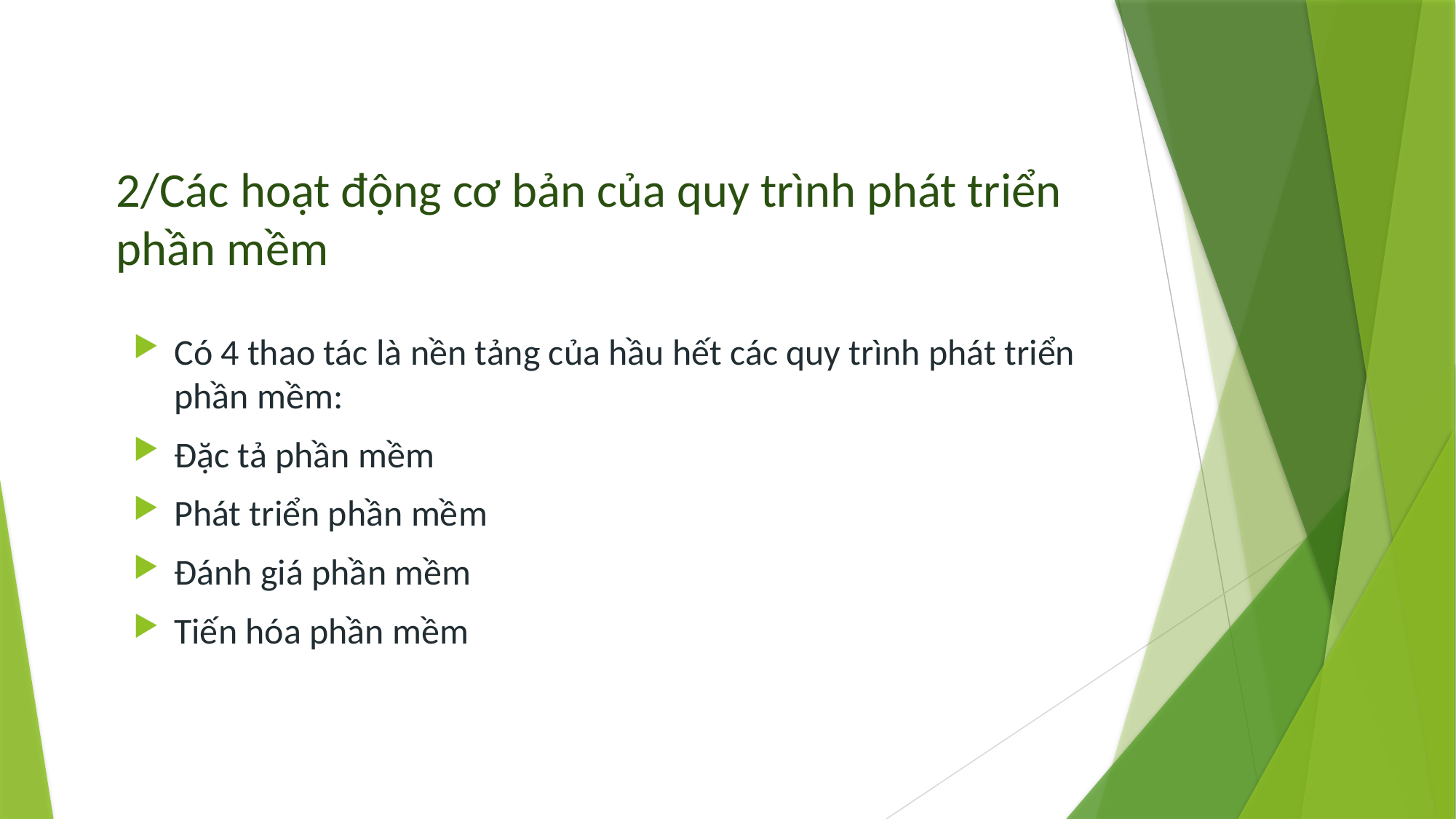

# 2/Các hoạt động cơ bản của quy trình phát triển phần mềm
Có 4 thao tác là nền tảng của hầu hết các quy trình phát triển phần mềm:
Đặc tả phần mềm
Phát triển phần mềm
Đánh giá phần mềm
Tiến hóa phần mềm